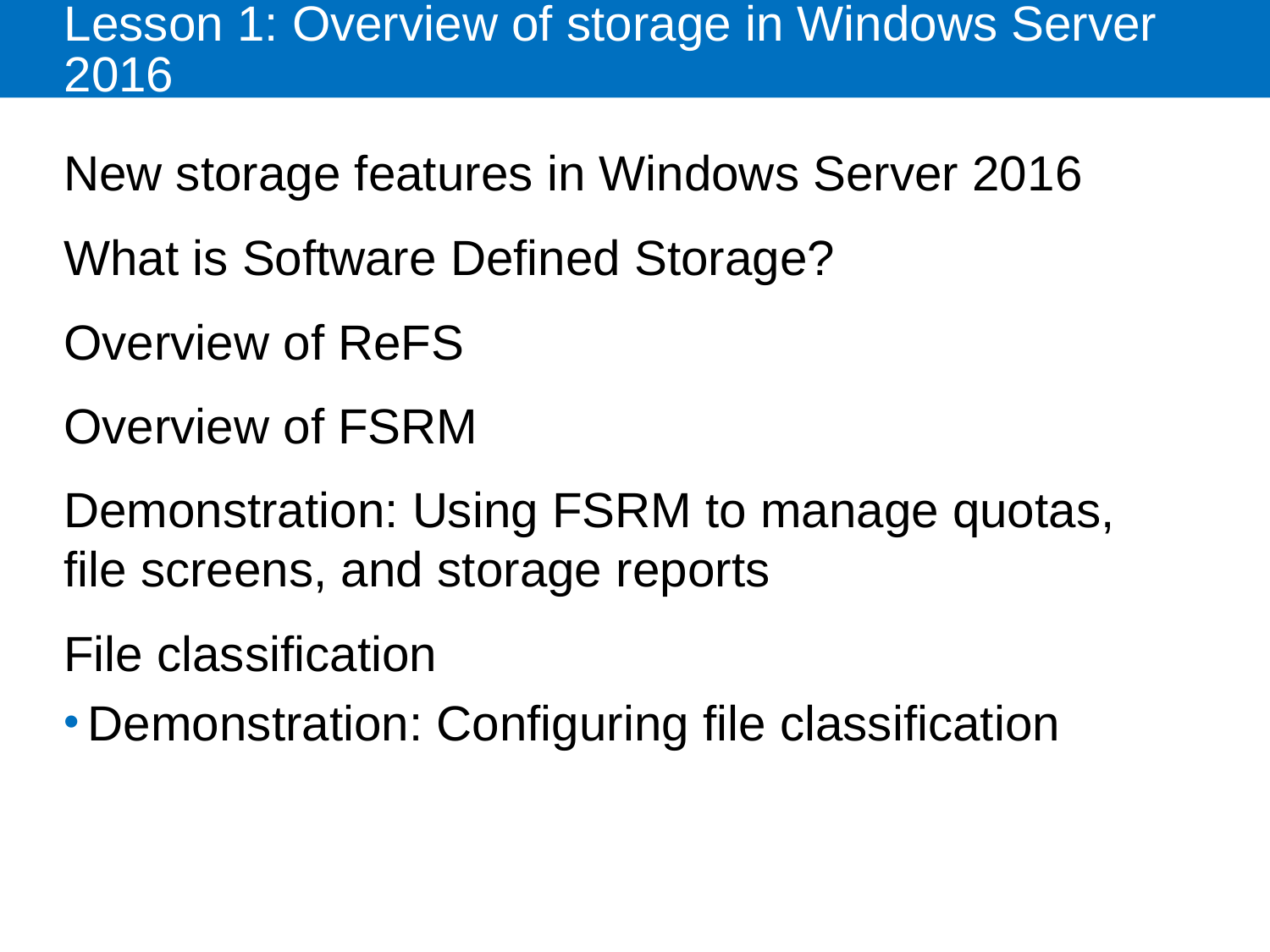

# Lesson 1: Overview of storage in Windows Server 2016
New storage features in Windows Server 2016
What is Software Defined Storage?
Overview of ReFS
Overview of FSRM
Demonstration: Using FSRM to manage quotas, file screens, and storage reports
File classification
Demonstration: Configuring file classification